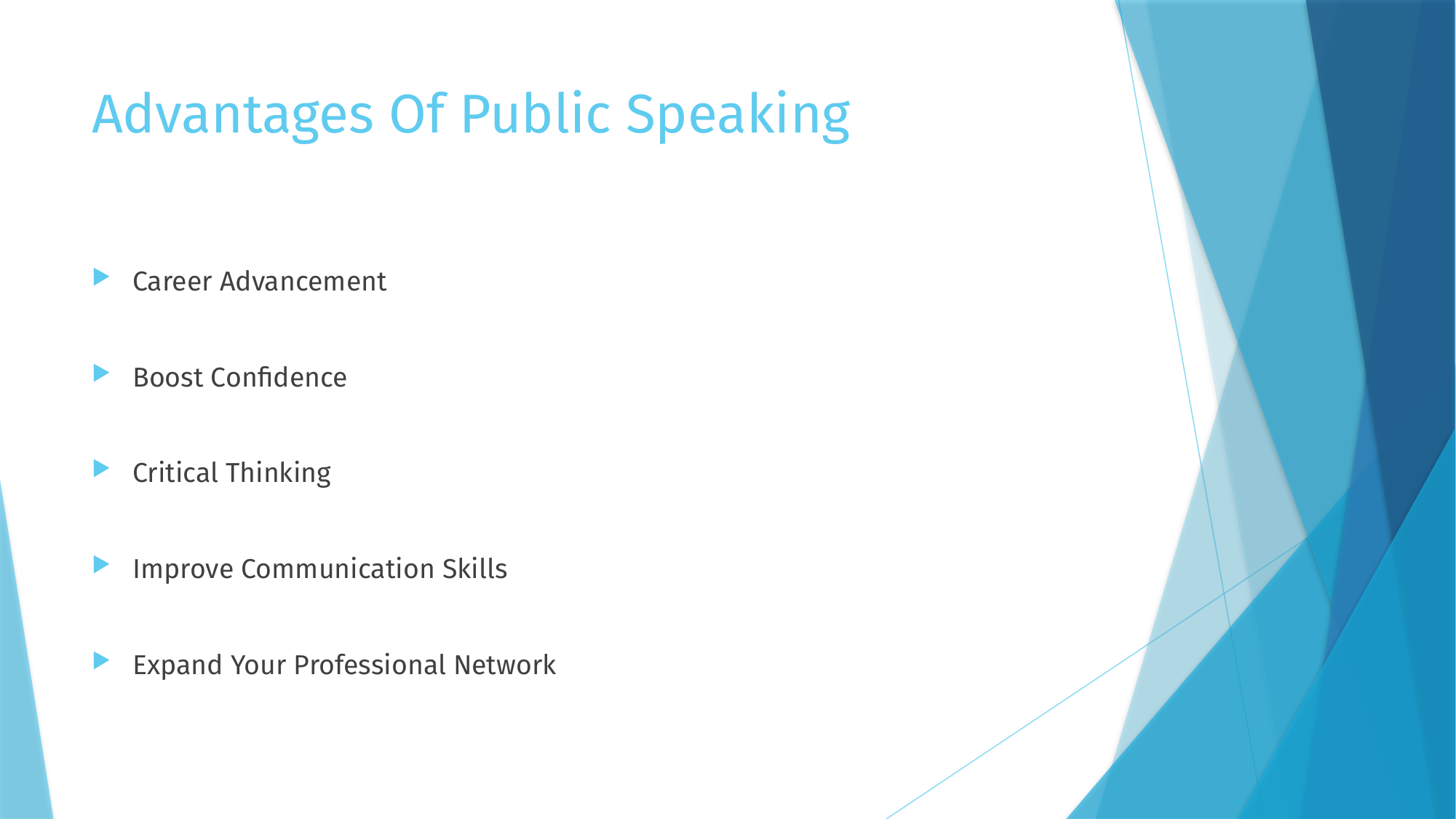

# Advantages Of Public Speaking
Career Advancement

Boost Confidence

Critical Thinking

Improve Communication Skills

Expand Your Professional Network